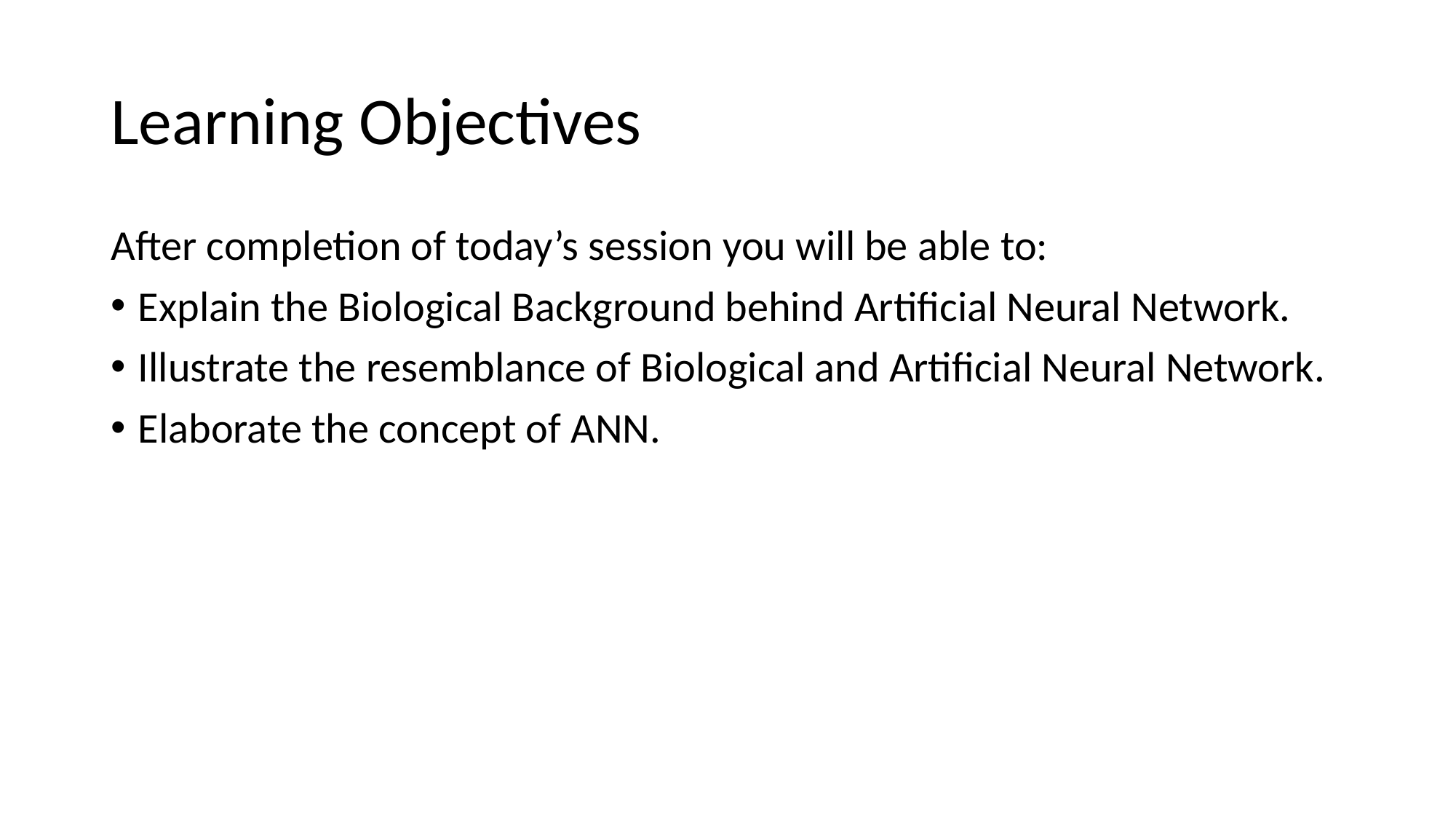

# Learning Objectives
After completion of today’s session you will be able to:
Explain the Biological Background behind Artificial Neural Network.
Illustrate the resemblance of Biological and Artificial Neural Network.
Elaborate the concept of ANN.